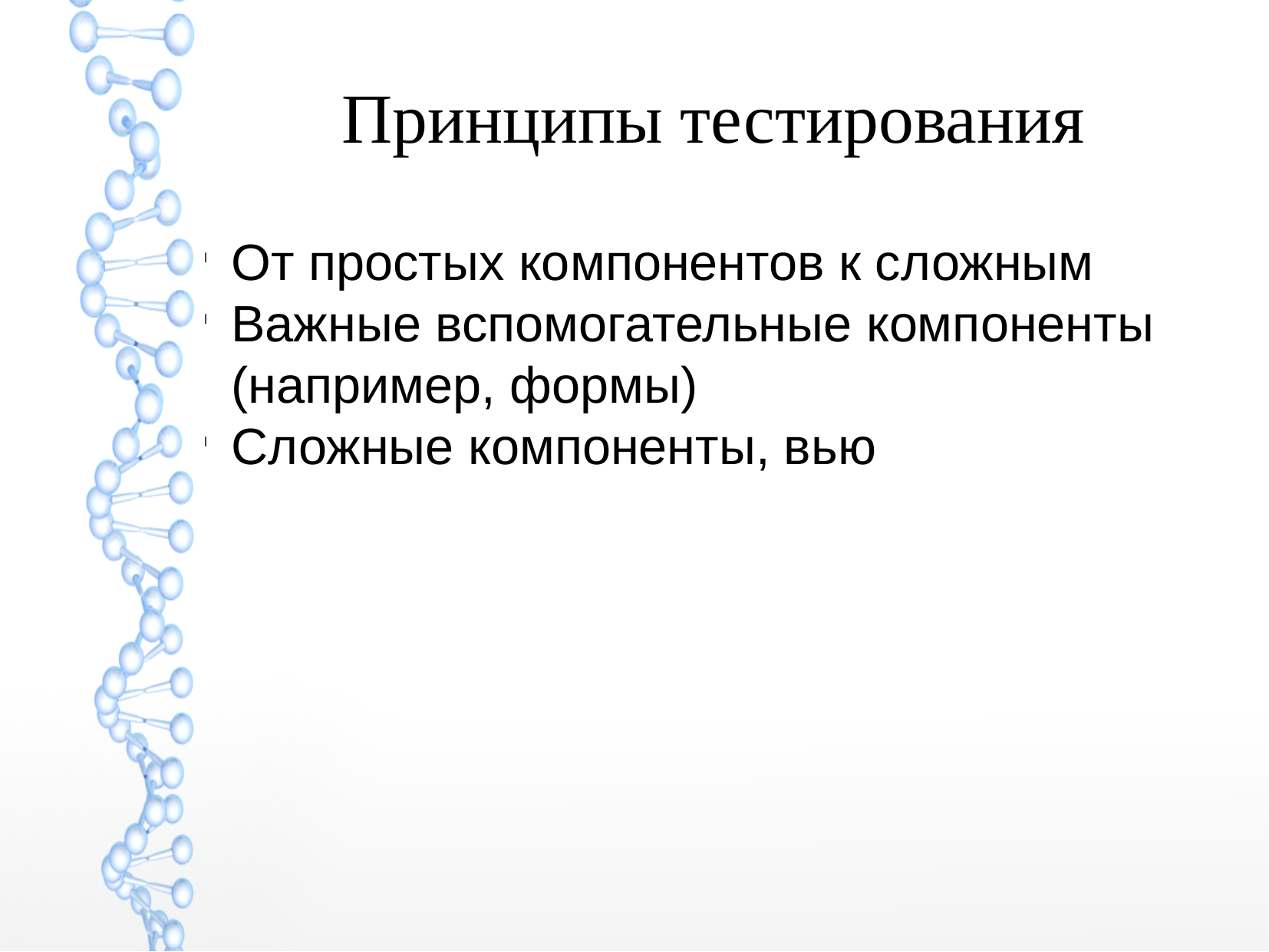

Принципы тестирования
От простых компонентов к сложным
Важные вспомогательные компоненты (например, формы)
Сложные компоненты, вью